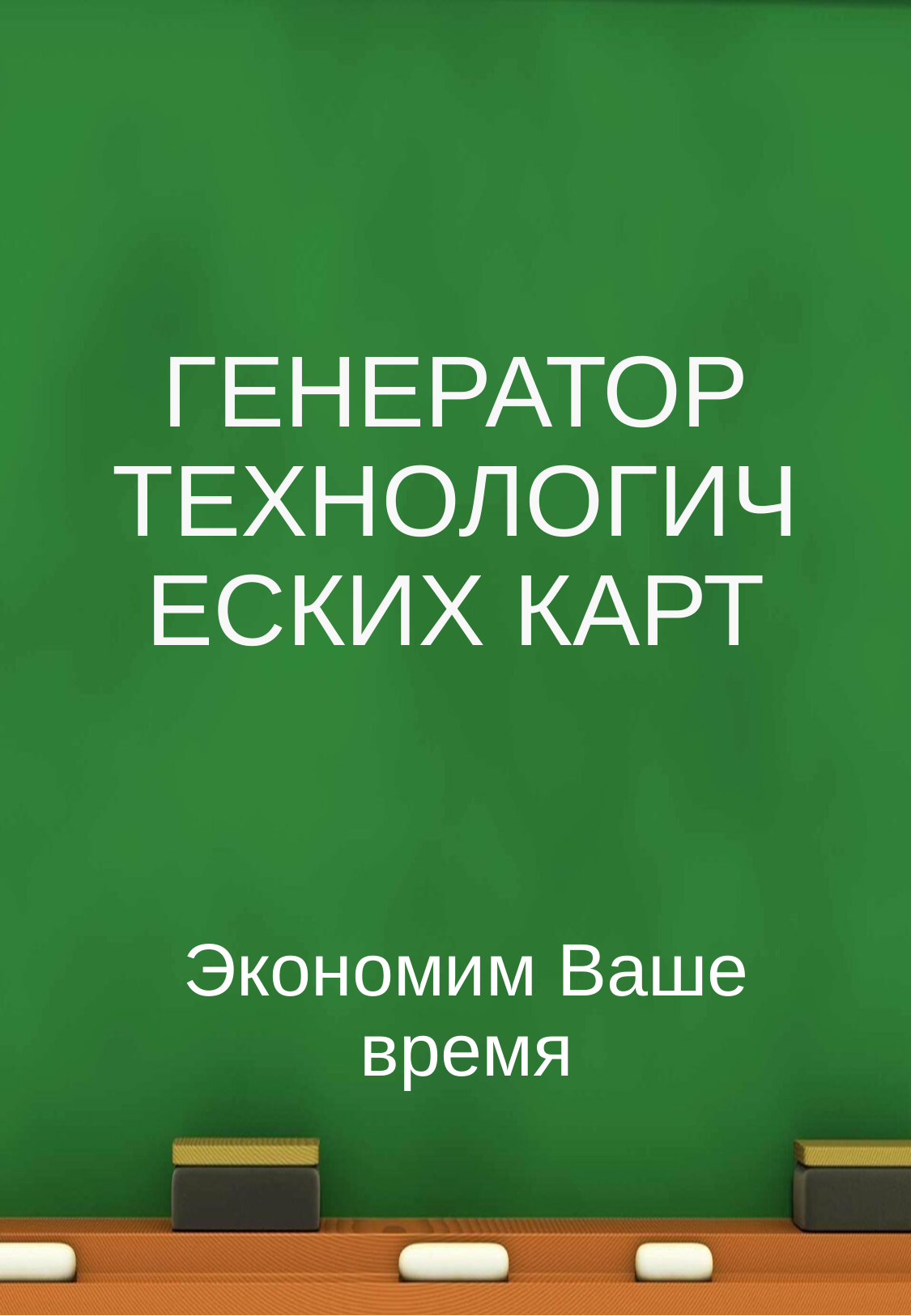

# ГЕНЕРАТОР ТЕХНОЛОГИЧЕСКИХ КАРТ
Экономим Ваше время